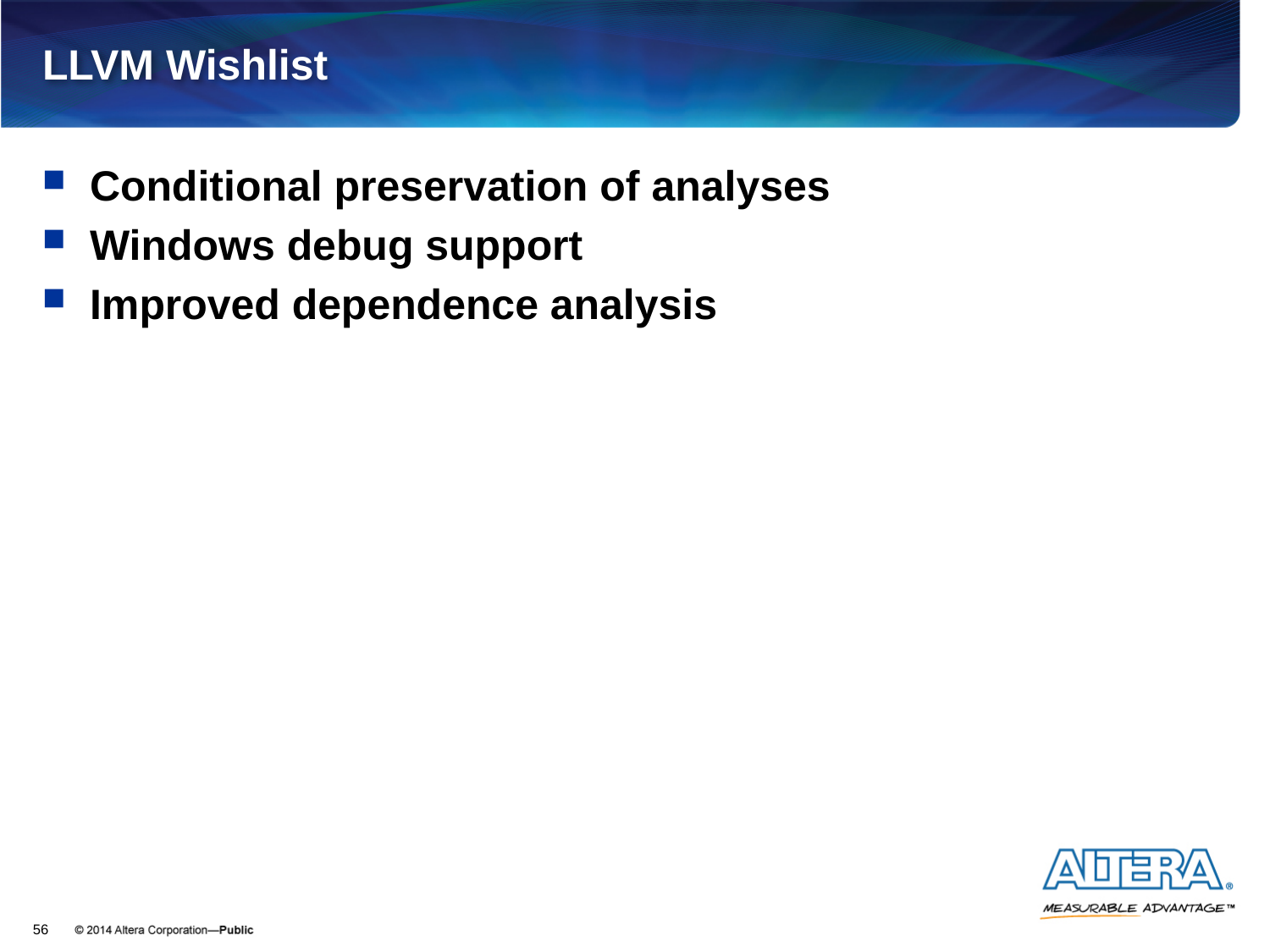

# LLVM Wishlist
Conditional preservation of analyses
Windows debug support
Improved dependence analysis

56